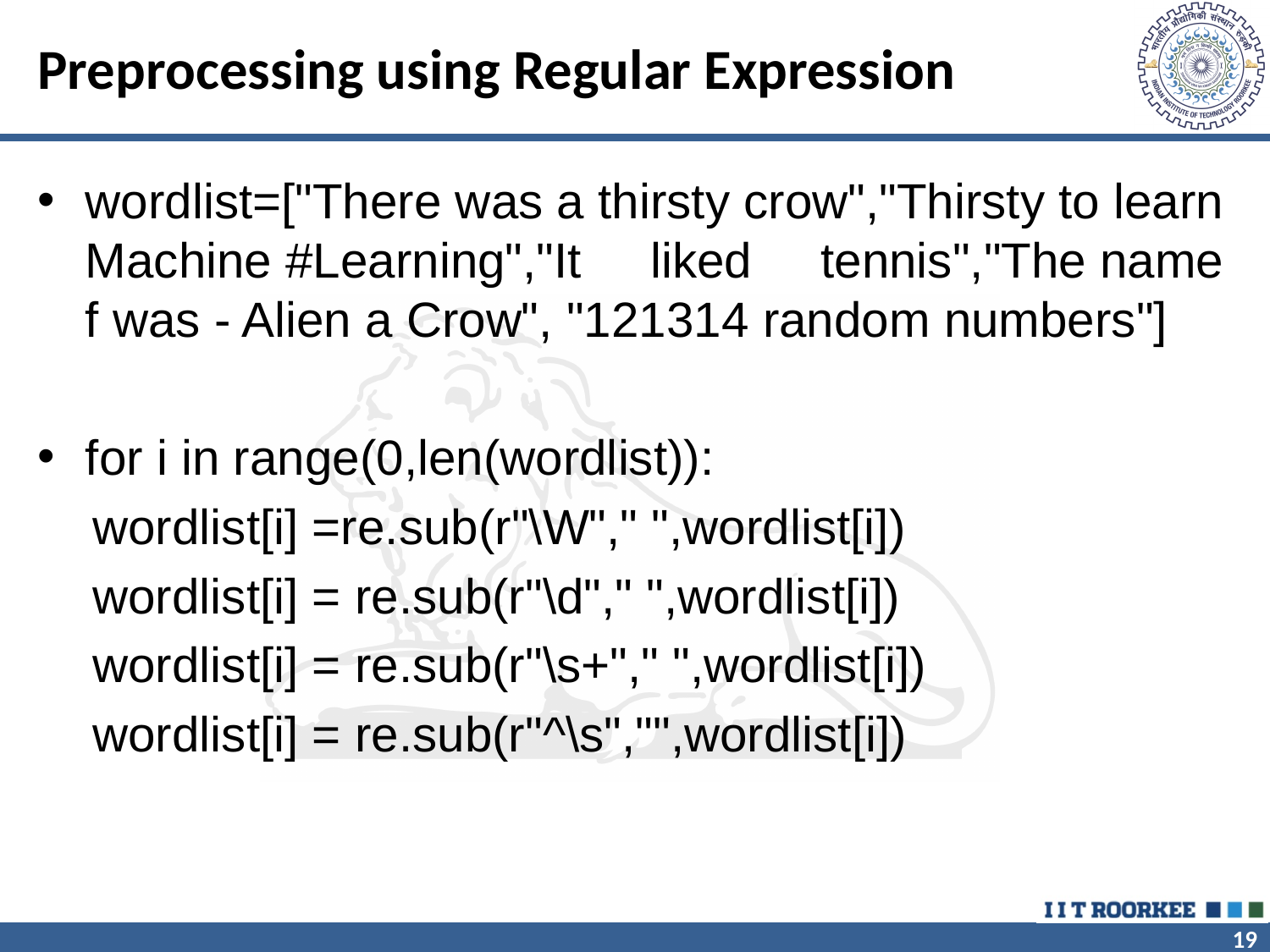

# Preprocessing using Regular Expression
wordlist=["There was a thirsty crow","Thirsty to learn Machine #Learning","It     liked     tennis","The name f was - Alien a Crow", "121314 random numbers"]

for i in range(0,len(wordlist)):
    wordlist[i] =re.sub(r"\W"," ",wordlist[i])
    wordlist[i] = re.sub(r"\d"," ",wordlist[i])
    wordlist[i] = re.sub(r"\s+"," ",wordlist[i])
    wordlist[i] = re.sub(r"^\s","",wordlist[i])